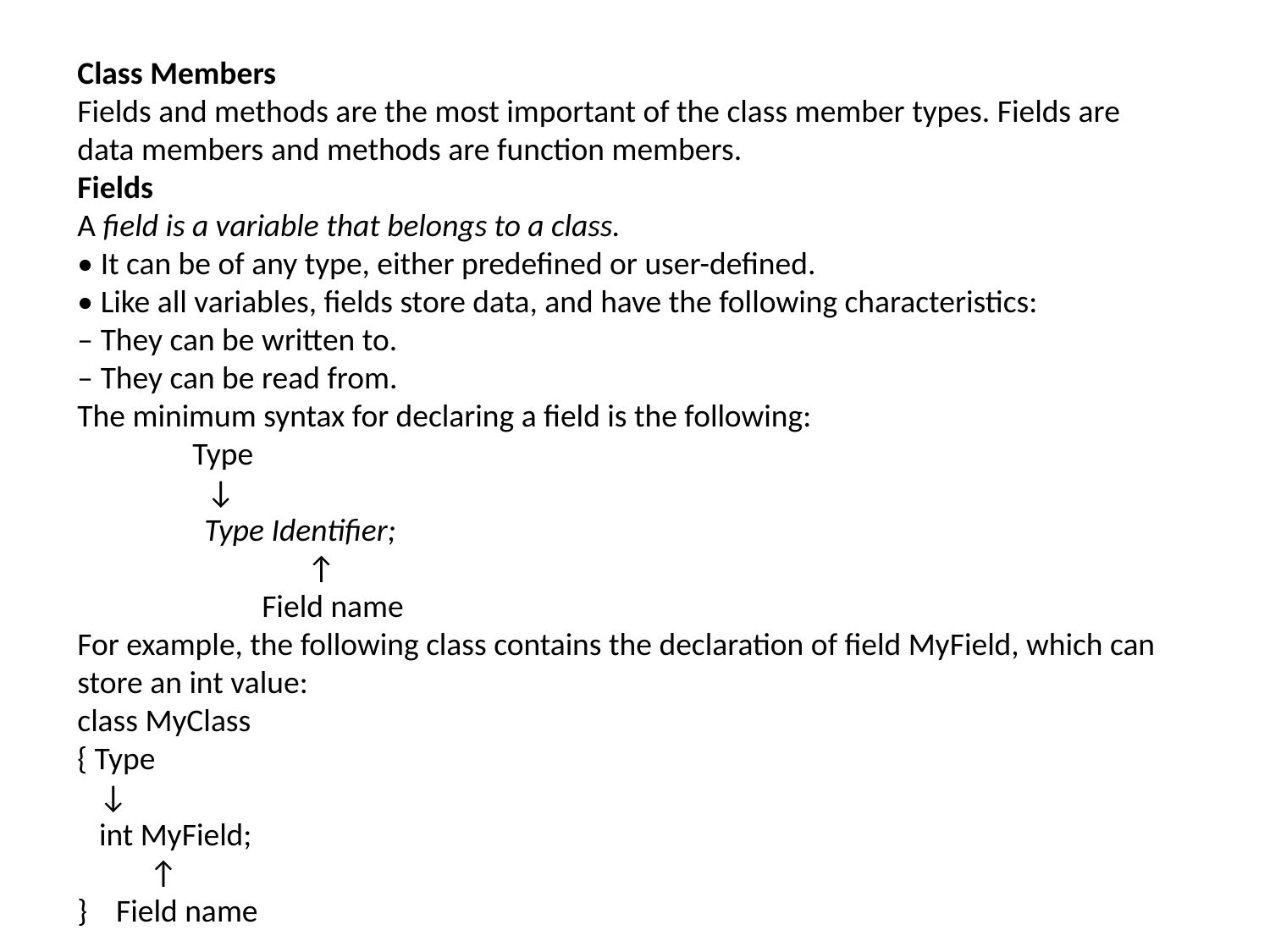

Class Members
Fields and methods are the most important of the class member types. Fields are data members and methods are function members.
Fields
A field is a variable that belongs to a class.
• It can be of any type, either predefined or user-defined.
• Like all variables, fields store data, and have the following characteristics:
– They can be written to.
– They can be read from.
The minimum syntax for declaring a field is the following:
                Type
                  ↓
	Type Identifier;
                                ↑
           	        Field name
For example, the following class contains the declaration of field MyField, which can store an int value:
class MyClass
{ Type
   ↓
   int MyField;
          ↑
}    Field name